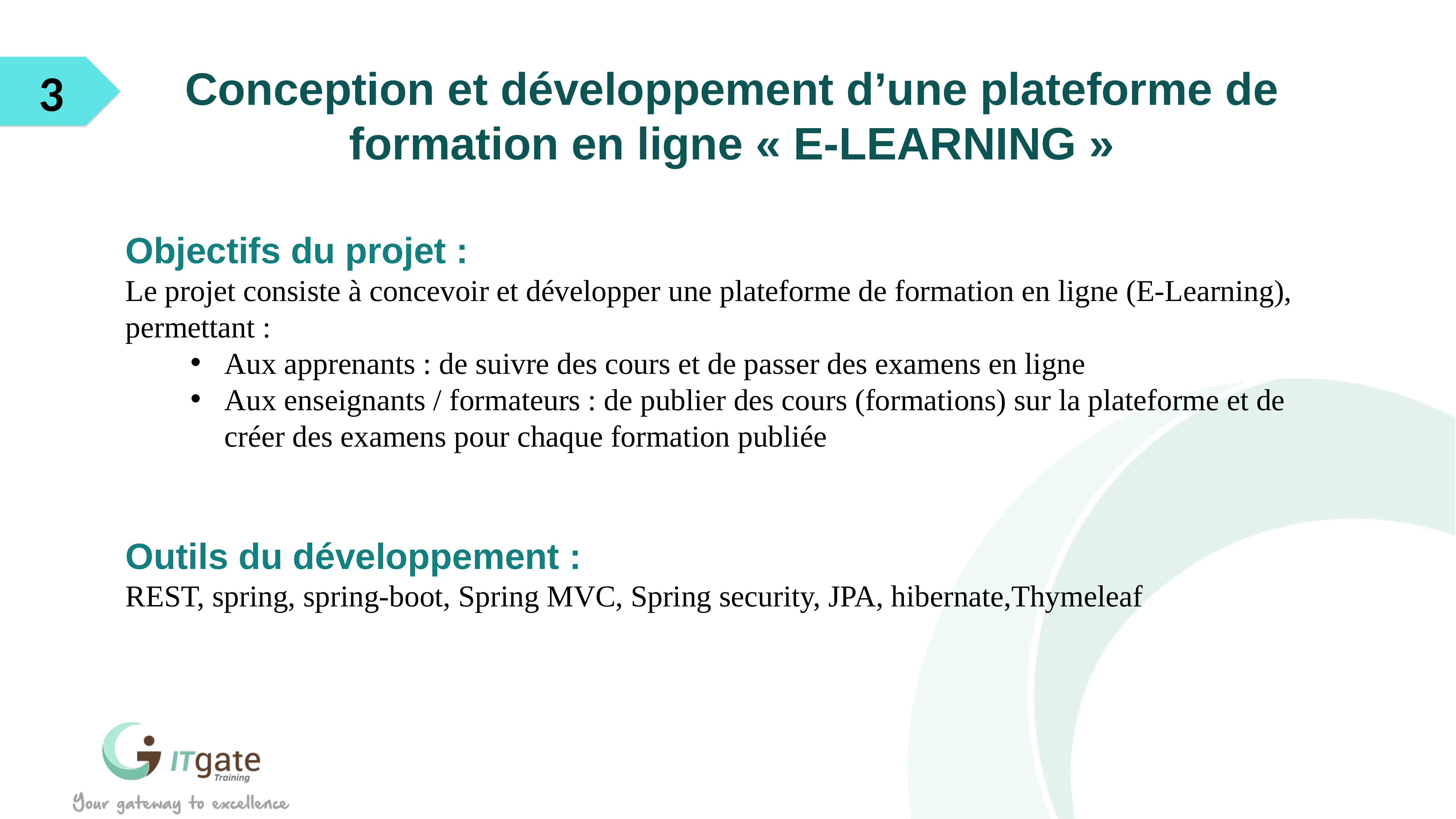

3
Conception et développement d’une plateforme de formation en ligne « E-LEARNING »
Objectifs du projet :
Le projet consiste à concevoir et développer une plateforme de formation en ligne (E-Learning), permettant :
Aux apprenants : de suivre des cours et de passer des examens en ligne
Aux enseignants / formateurs : de publier des cours (formations) sur la plateforme et de créer des examens pour chaque formation publiée

Outils du développement :
REST, spring, spring-boot, Spring MVC, Spring security, JPA, hibernate,Thymeleaf